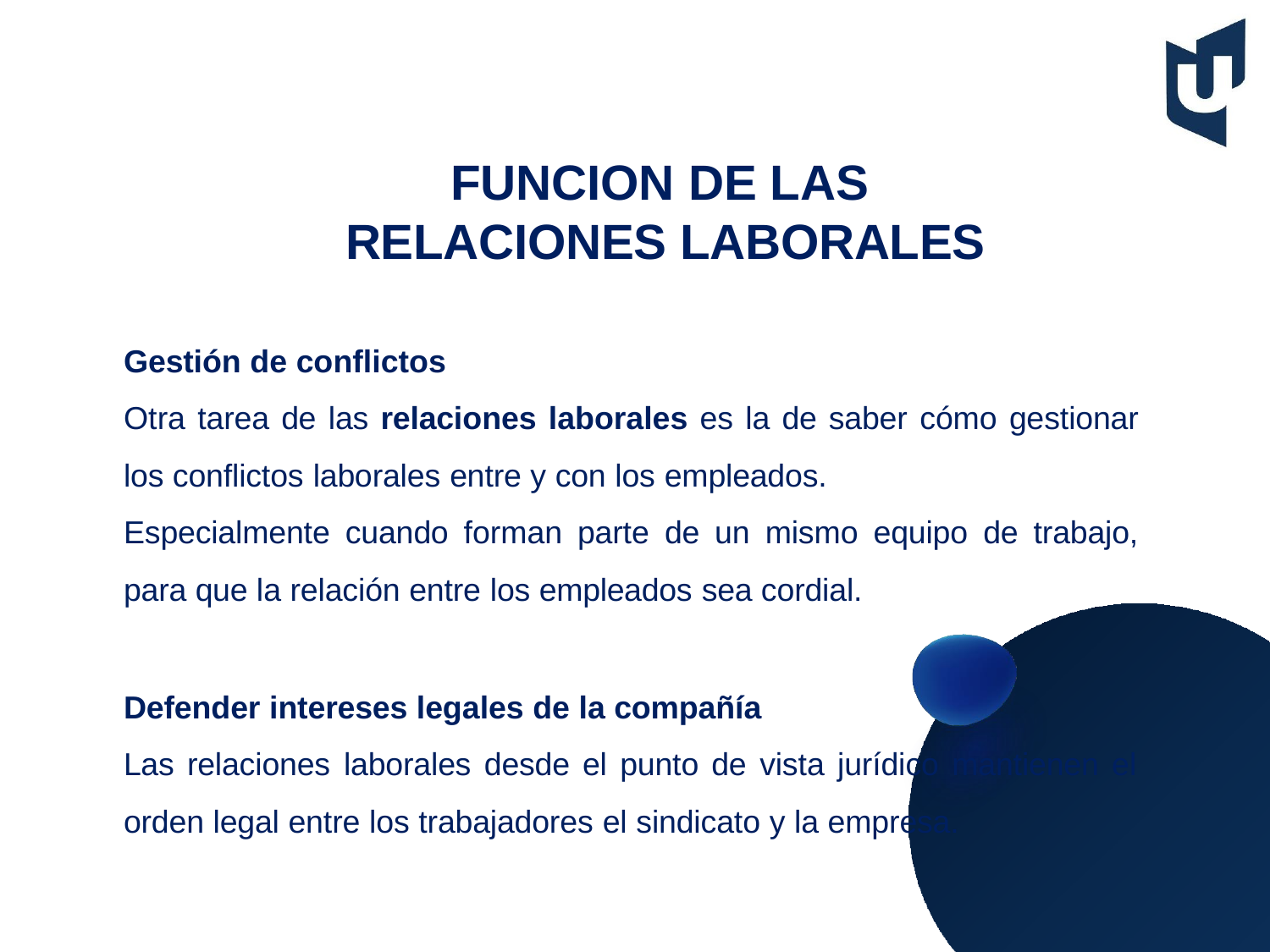

# FUNCION DE LAS  RELACIONES LABORALES
Gestión de conflictos
Otra tarea de las relaciones laborales es la de saber cómo gestionar
los conflictos laborales entre y con los empleados.
Especialmente cuando forman parte de un mismo equipo de trabajo,
para que la relación entre los empleados sea cordial.

Defender intereses legales de la compañía
Las relaciones laborales desde el punto de vista jurídico mantienen el
orden legal entre los trabajadores el sindicato y la empresa.